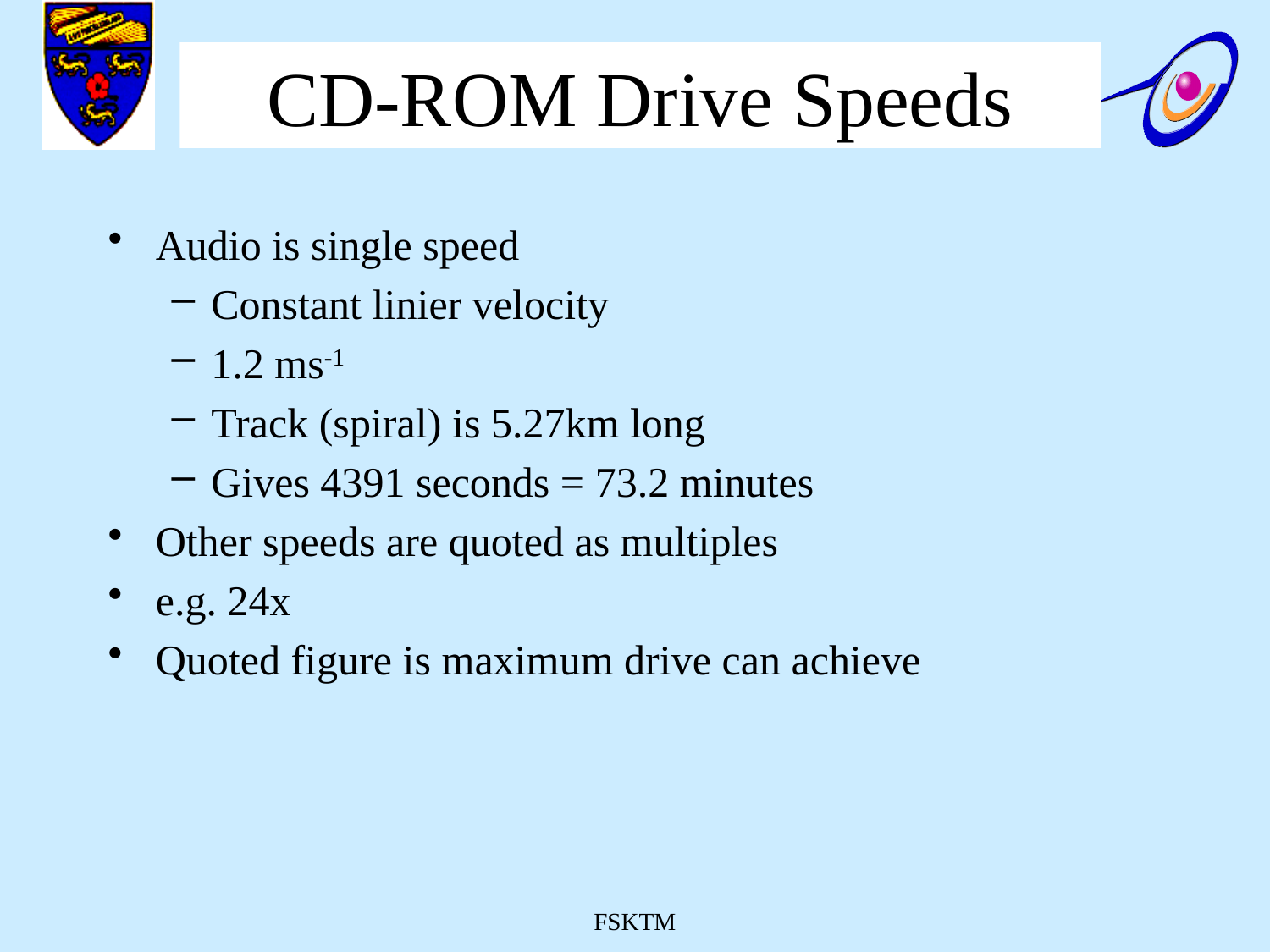

# CD-ROM Drive Speeds
Audio is single speed
Constant linier velocity
1.2 ms-1
Track (spiral) is 5.27km long
Gives 4391 seconds = 73.2 minutes
Other speeds are quoted as multiples
e.g. 24x
Quoted figure is maximum drive can achieve

FSKTM